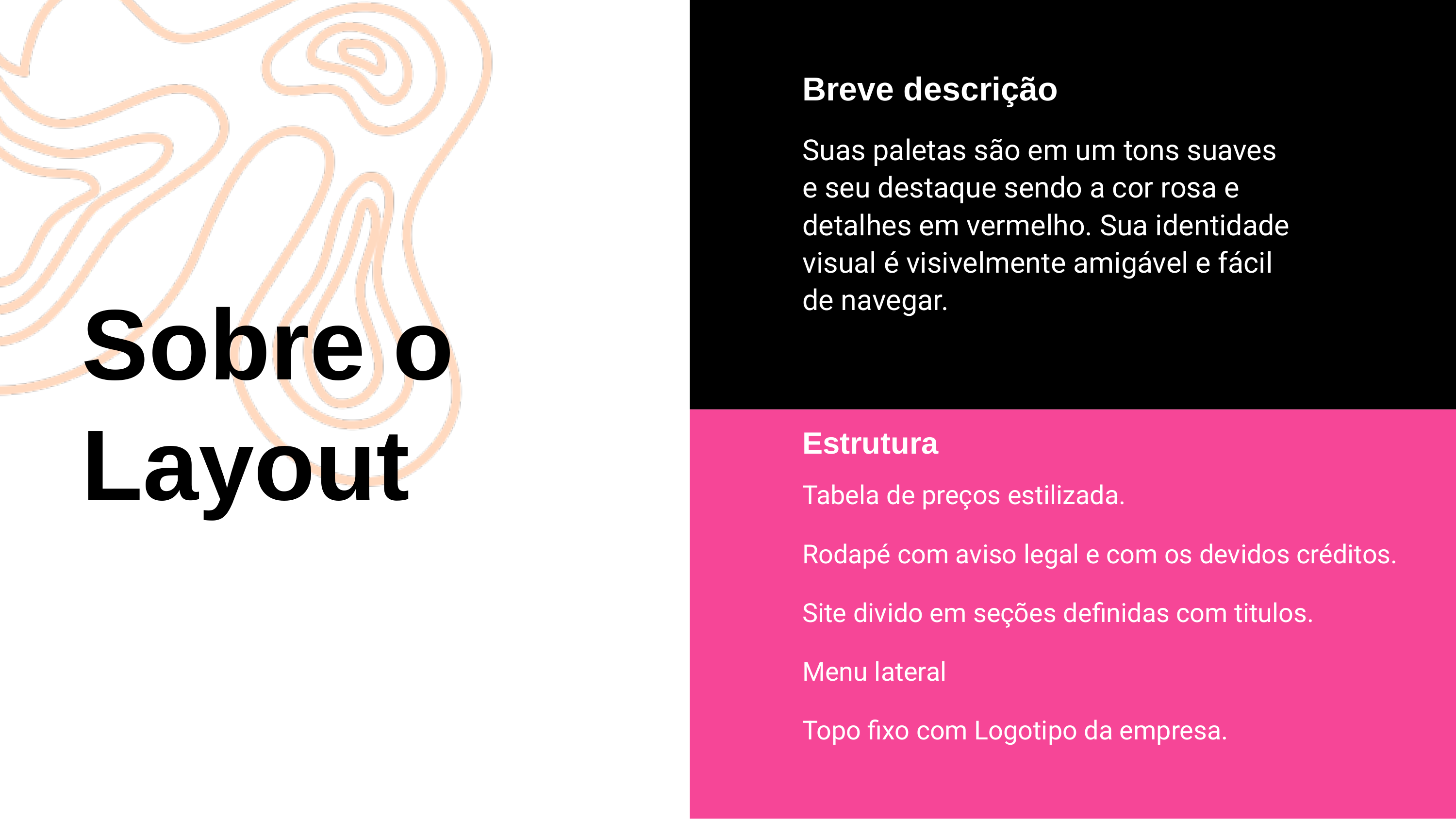

Breve descrição
Suas paletas são em um tons suaves e seu destaque sendo a cor rosa e detalhes em vermelho. Sua identidade visual é visivelmente amigável e fácil de navegar.
Sobre o Layout
Estrutura
Tabela de preços estilizada.

Rodapé com aviso legal e com os devidos créditos.

Site divido em seções definidas com titulos.

Menu lateral

Topo fixo com Logotipo da empresa.